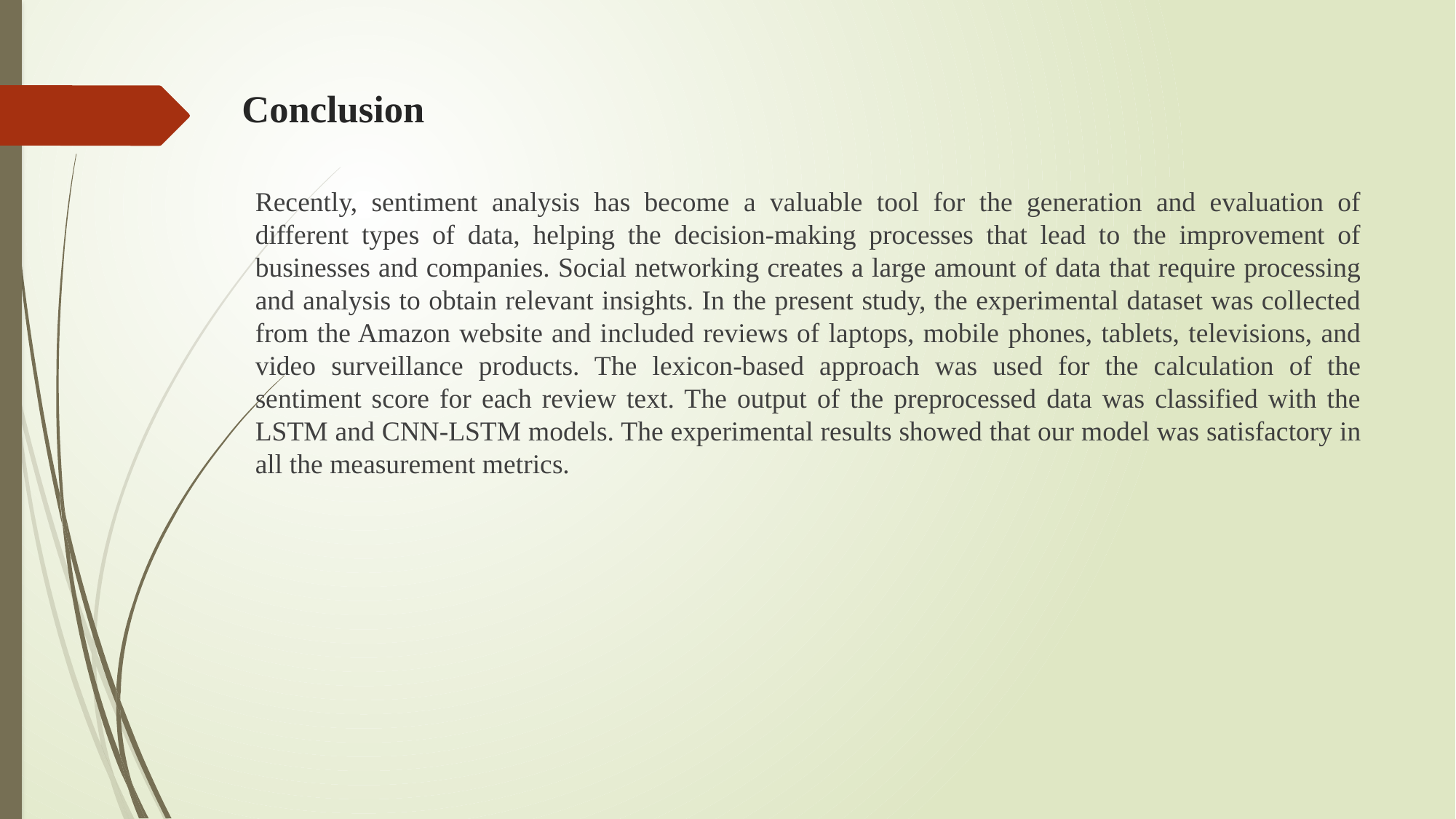

# Conclusion
Recently, sentiment analysis has become a valuable tool for the generation and evaluation of different types of data, helping the decision-making processes that lead to the improvement of businesses and companies. Social networking creates a large amount of data that require processing and analysis to obtain relevant insights. In the present study, the experimental dataset was collected from the Amazon website and included reviews of laptops, mobile phones, tablets, televisions, and video surveillance products. The lexicon-based approach was used for the calculation of the sentiment score for each review text. The output of the preprocessed data was classified with the LSTM and CNN-LSTM models. The experimental results showed that our model was satisfactory in all the measurement metrics.